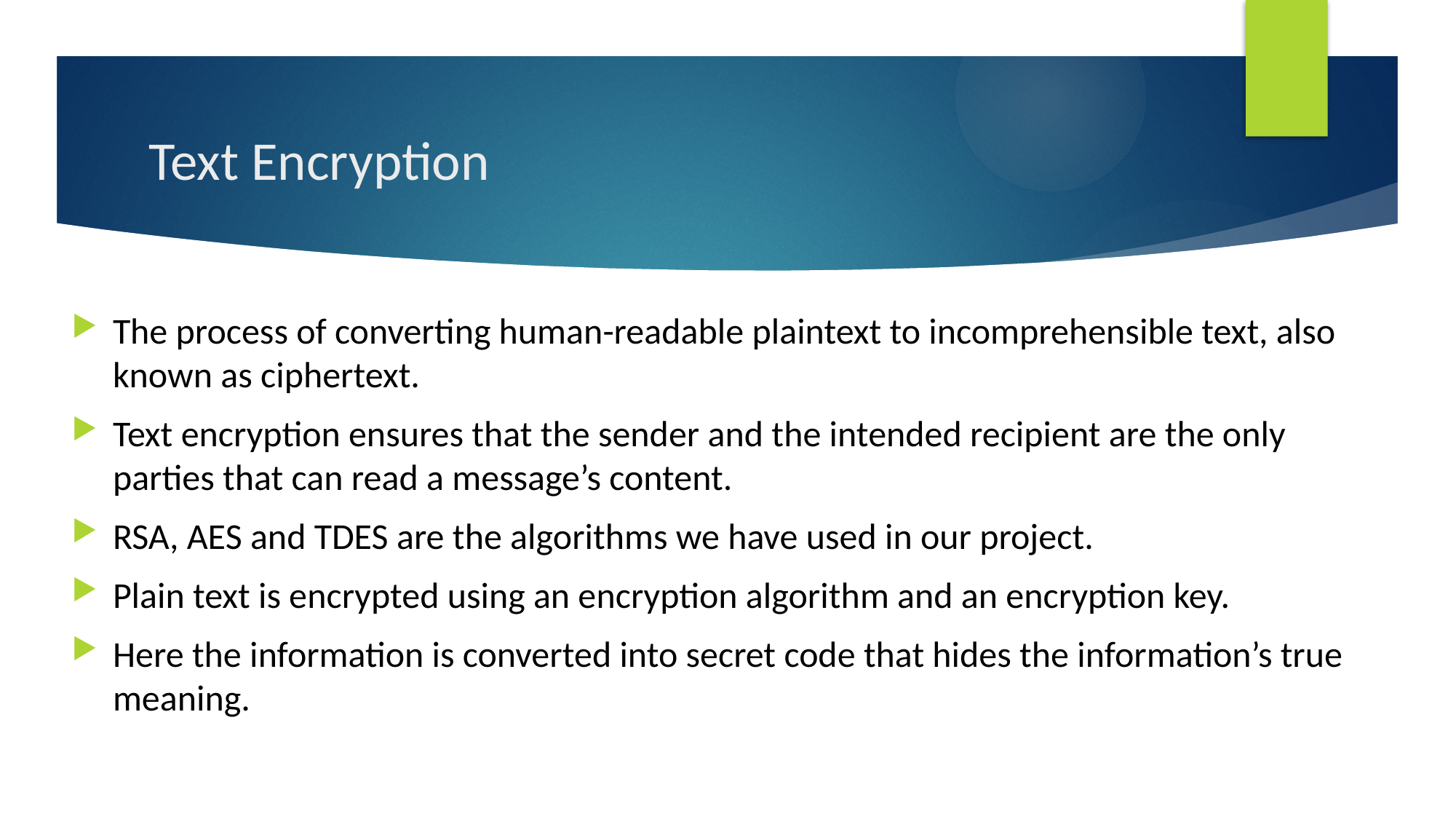

# Text Encryption
The process of converting human-readable plaintext to incomprehensible text, also known as ciphertext.
Text encryption ensures that the sender and the intended recipient are the only parties that can read a message’s content.
RSA, AES and TDES are the algorithms we have used in our project.
Plain text is encrypted using an encryption algorithm and an encryption key.
Here the information is converted into secret code that hides the information’s true meaning.